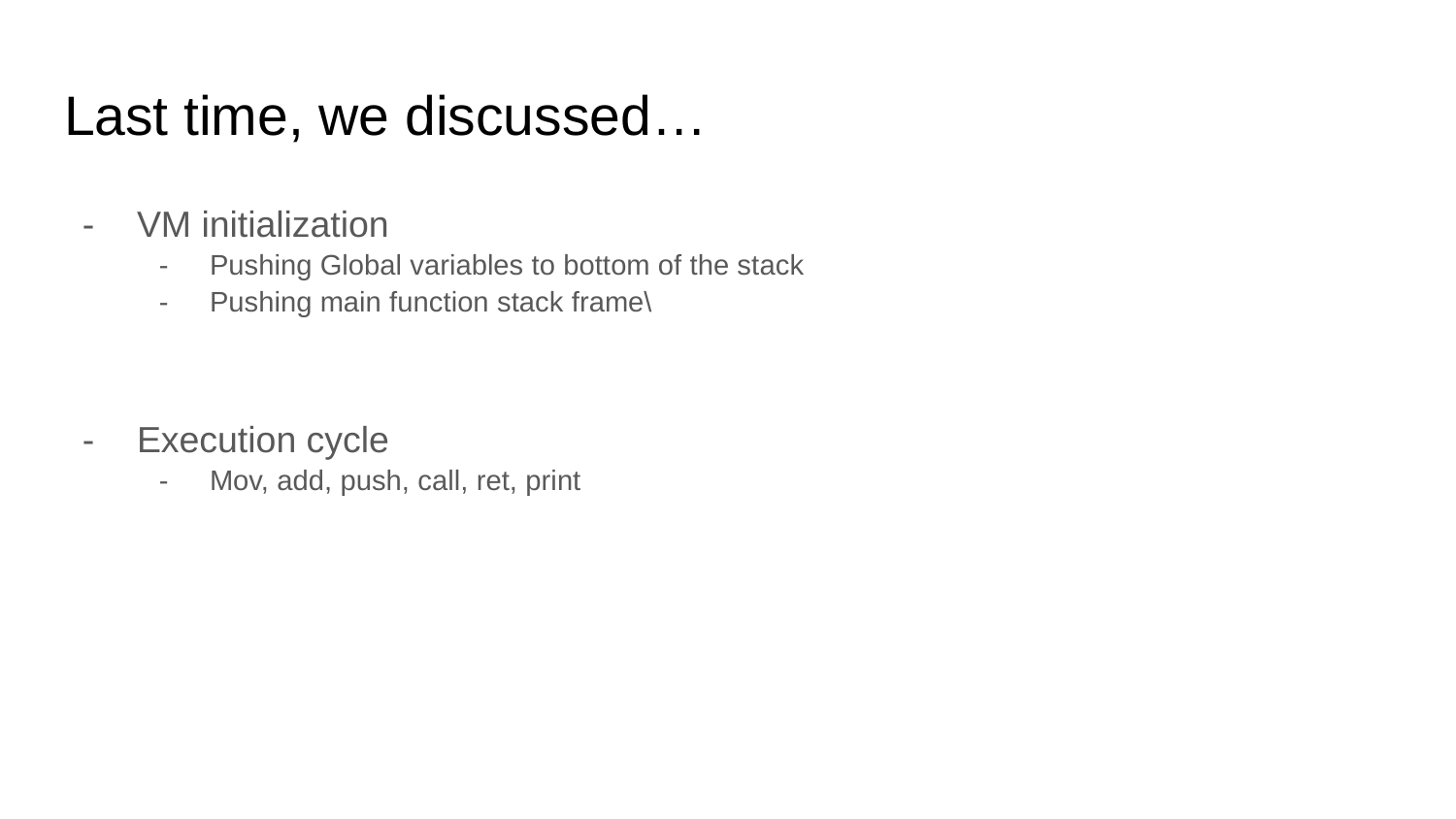

# Last time, we discussed…
VM initialization
Pushing Global variables to bottom of the stack
Pushing main function stack frame\

Execution cycle
Mov, add, push, call, ret, print